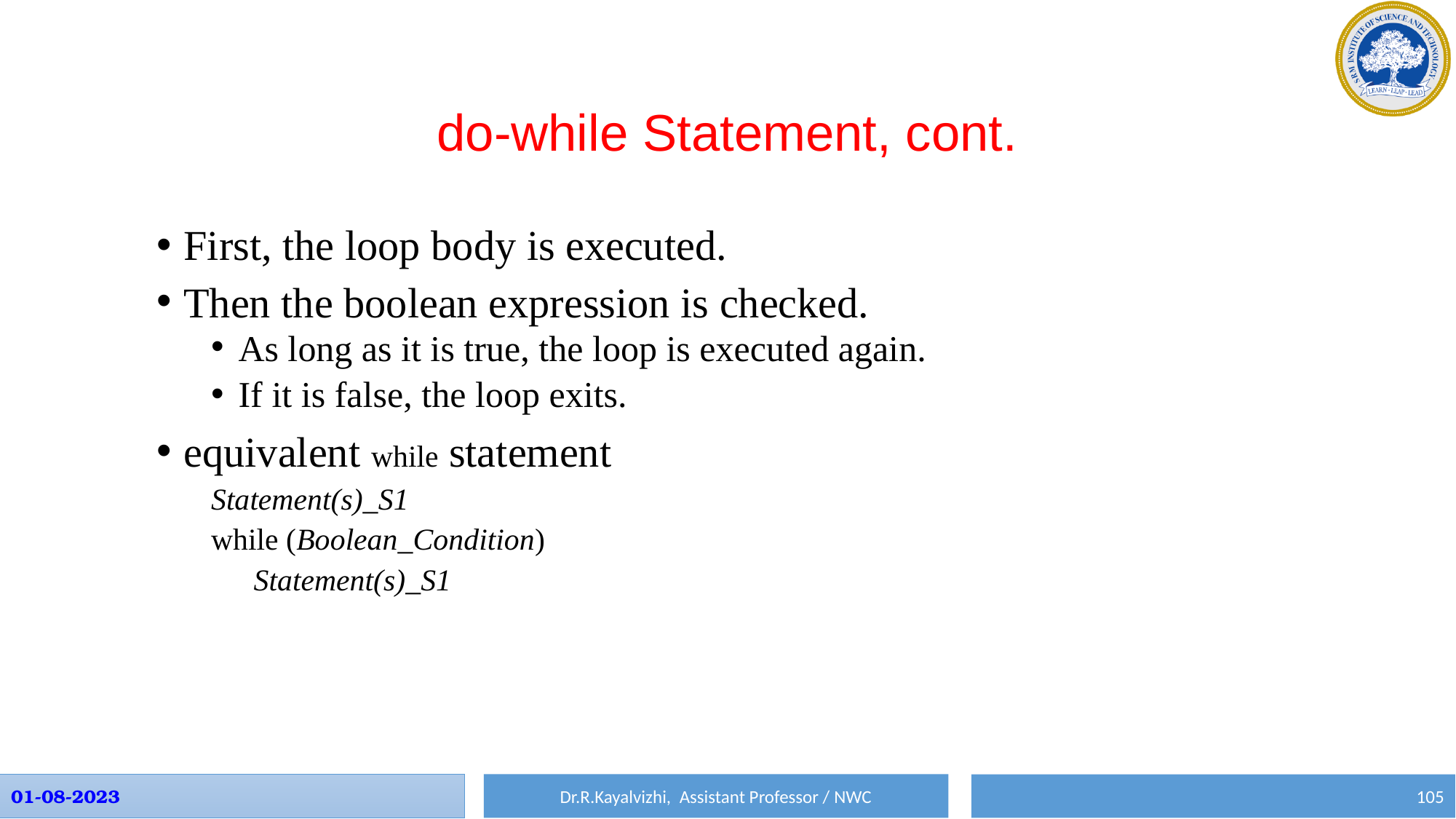

# do-while Statement, cont.
First, the loop body is executed.
Then the boolean expression is checked.
As long as it is true, the loop is executed again.
If it is false, the loop exits.
equivalent while statement
Statement(s)_S1
while (Boolean_Condition)
	  Statement(s)_S1

Dr.R.Kayalvizhi,  Assistant Professor / NWC
01-08-2023
105